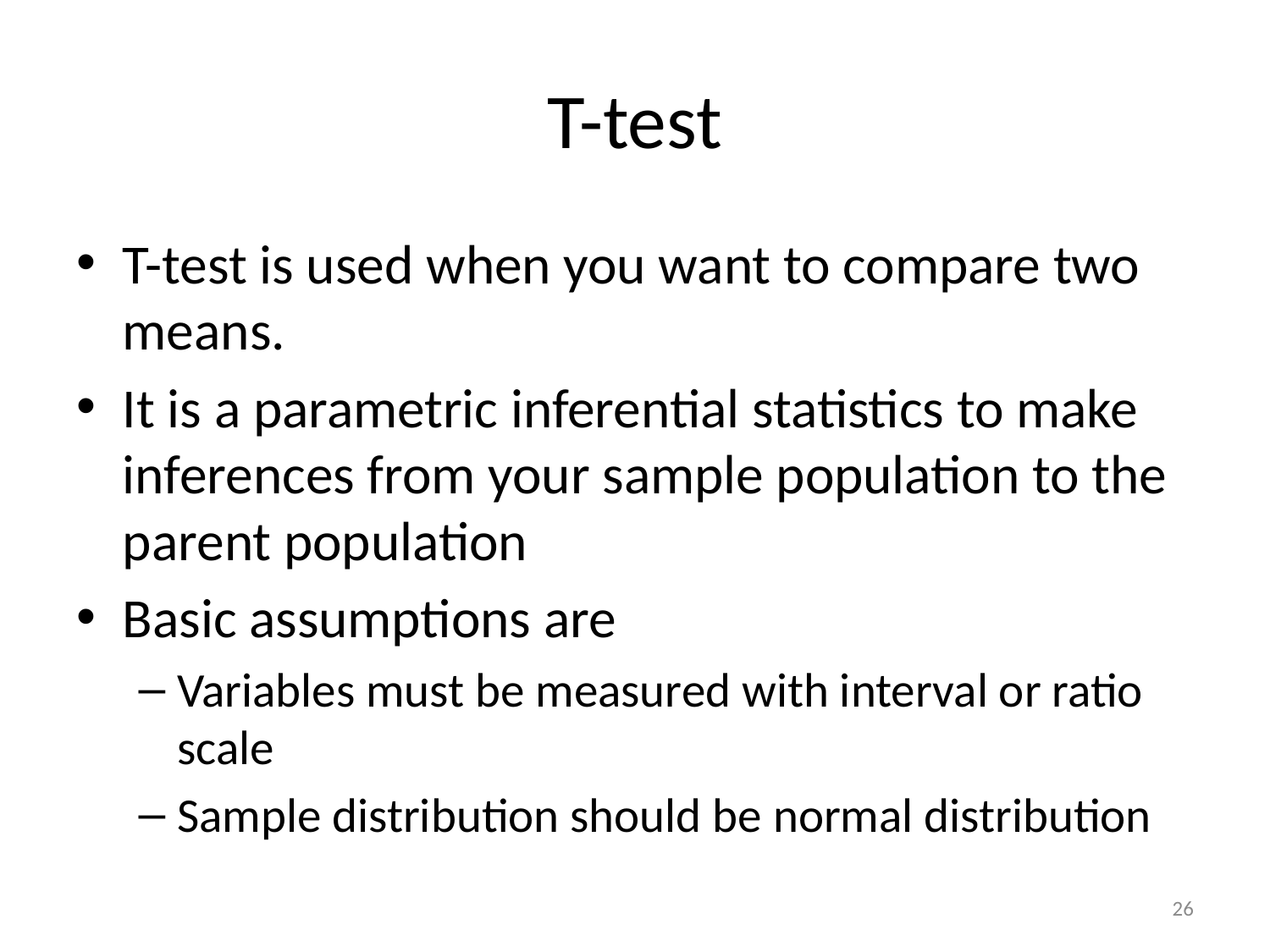

# T-test
T-test is used when you want to compare two means.
It is a parametric inferential statistics to make inferences from your sample population to the parent population
Basic assumptions are
Variables must be measured with interval or ratio scale
Sample distribution should be normal distribution

26